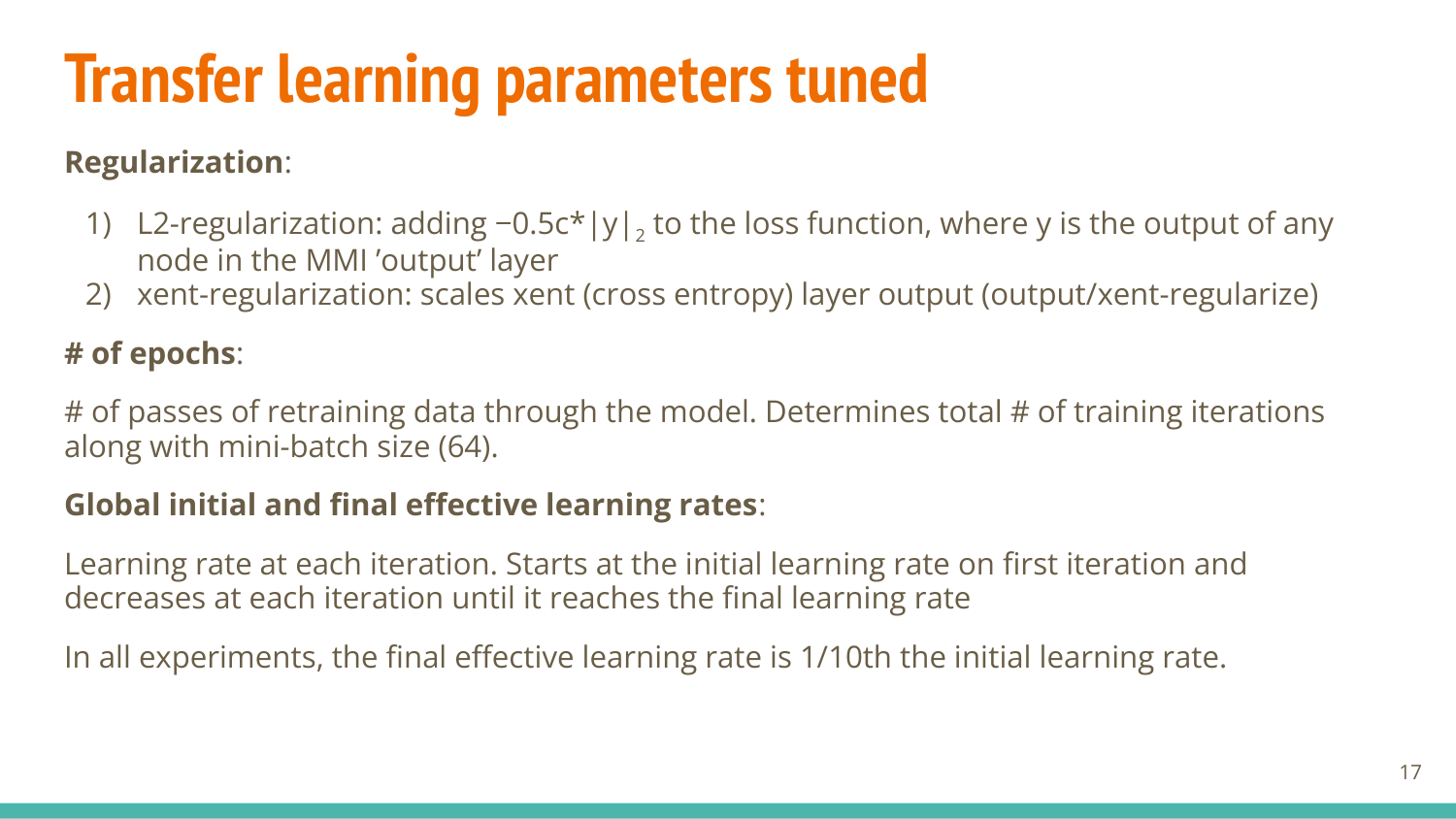

# Transfer learning parameters tuned
Regularization:
L2-regularization: adding −0.5c*|y|2 to the loss function, where y is the output of any node in the MMI ’output’ layer
xent-regularization: scales xent (cross entropy) layer output (output/xent-regularize)
# of epochs:
# of passes of retraining data through the model. Determines total # of training iterations along with mini-batch size (64).
Global initial and final effective learning rates:
Learning rate at each iteration. Starts at the initial learning rate on first iteration and decreases at each iteration until it reaches the final learning rate
In all experiments, the final effective learning rate is 1/10th the initial learning rate.
17